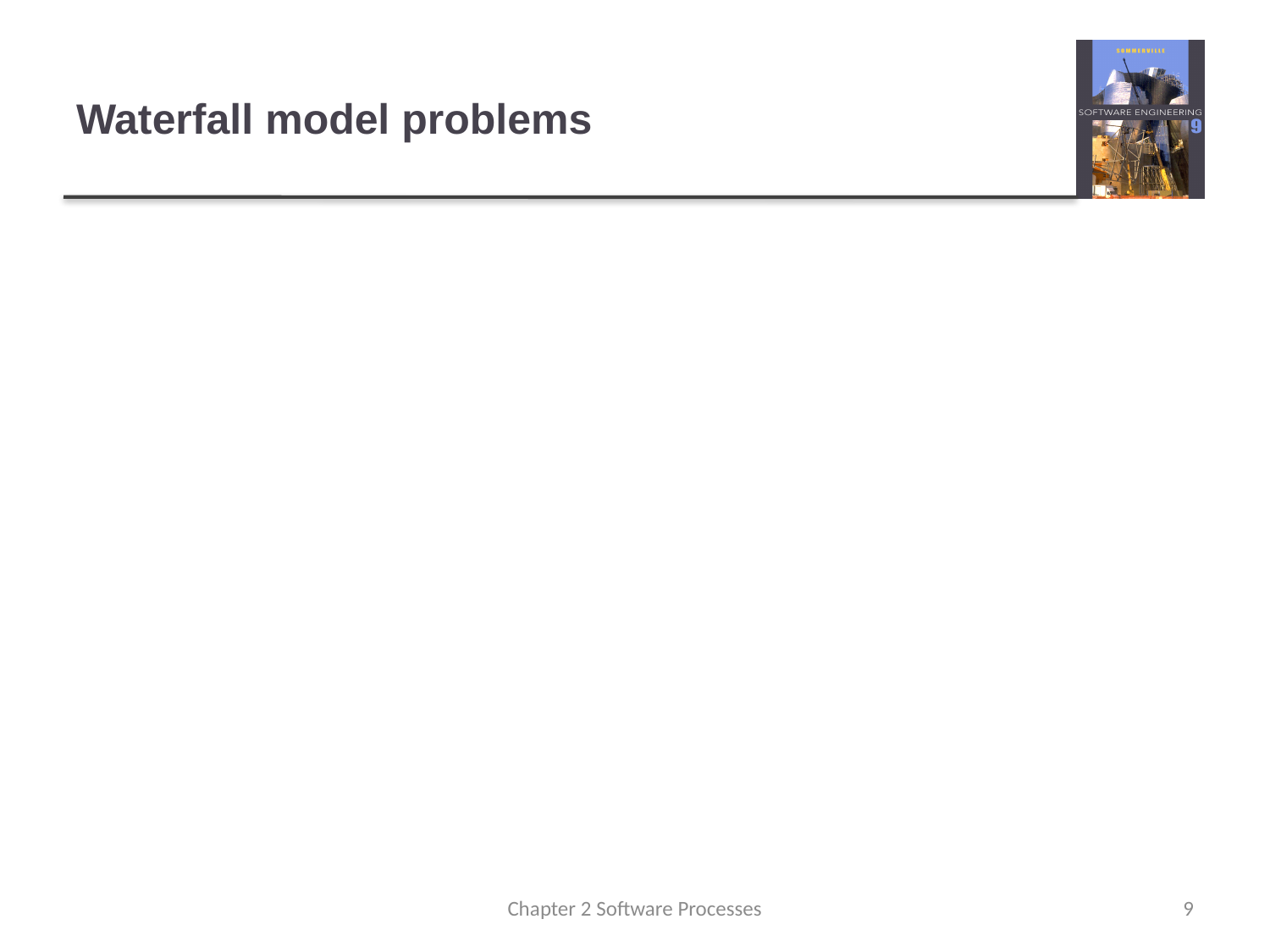

# Waterfall model problems
Inflexible partitioning of the project into distinct stages makes it difficult to respond to changing customer requirements.
appropriate when the requirements are well-understood
Few business systems have stable requirements.
The waterfall model is mostly used for large systems engineering projects where a system is developed at several sites.
Chapter 2 Software Processes
9